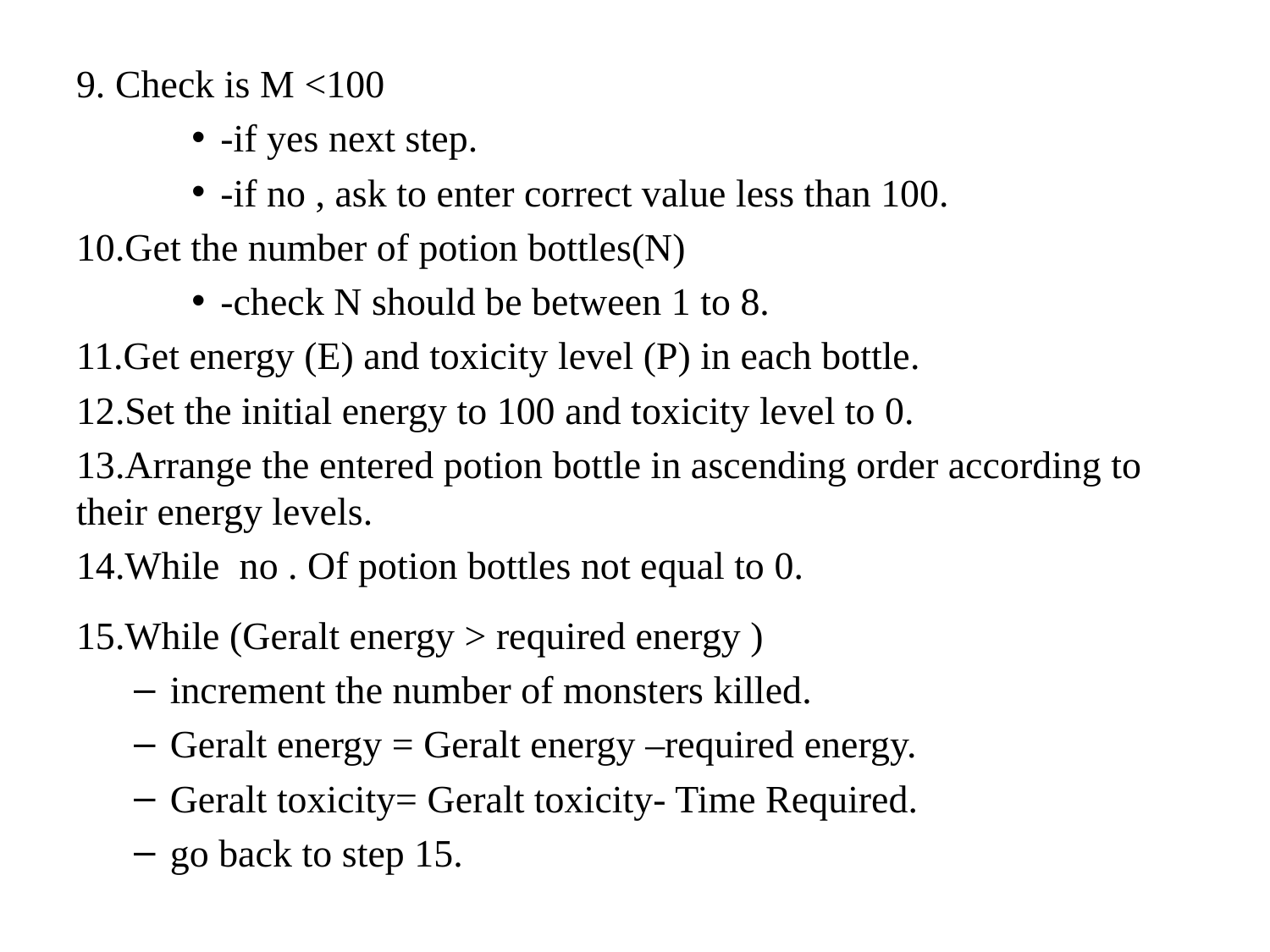

9. Check is M <100
-if yes next step.
-if no , ask to enter correct value less than 100.
10.Get the number of potion bottles(N)
-check N should be between 1 to 8.
11.Get energy (E) and toxicity level (P) in each bottle.
12.Set the initial energy to 100 and toxicity level to 0.
13.Arrange the entered potion bottle in ascending order according to their energy levels.
14.While  no . Of potion bottles not equal to 0.

15.While (Geralt energy > required energy )
increment the number of monsters killed.
Geralt energy = Geralt energy –required energy.
Geralt toxicity= Geralt toxicity- Time Required.
go back to step 15.